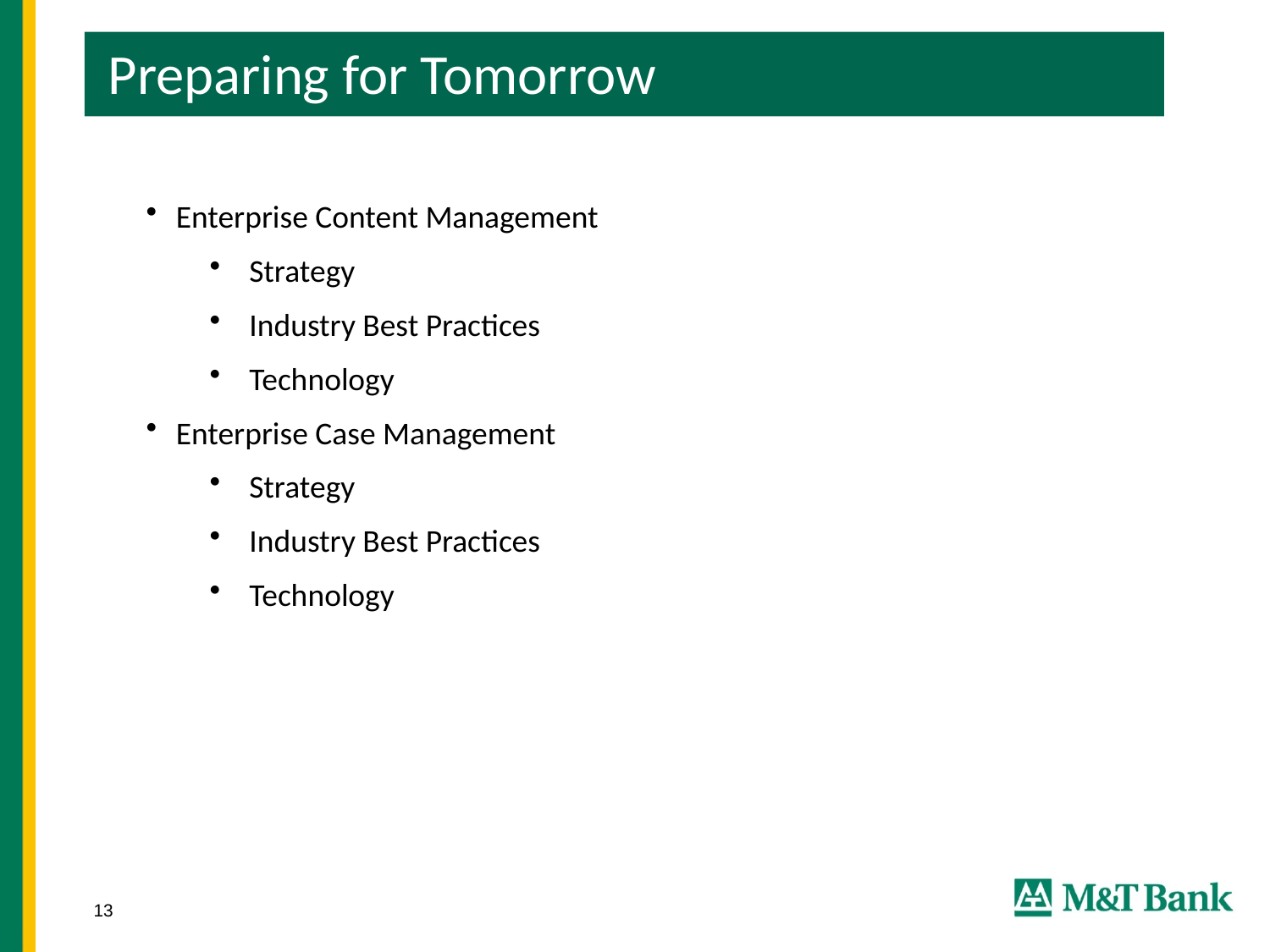

Preparing for Tomorrow
Enterprise Content Management
Strategy
Industry Best Practices
Technology
Enterprise Case Management
Strategy
Industry Best Practices
Technology